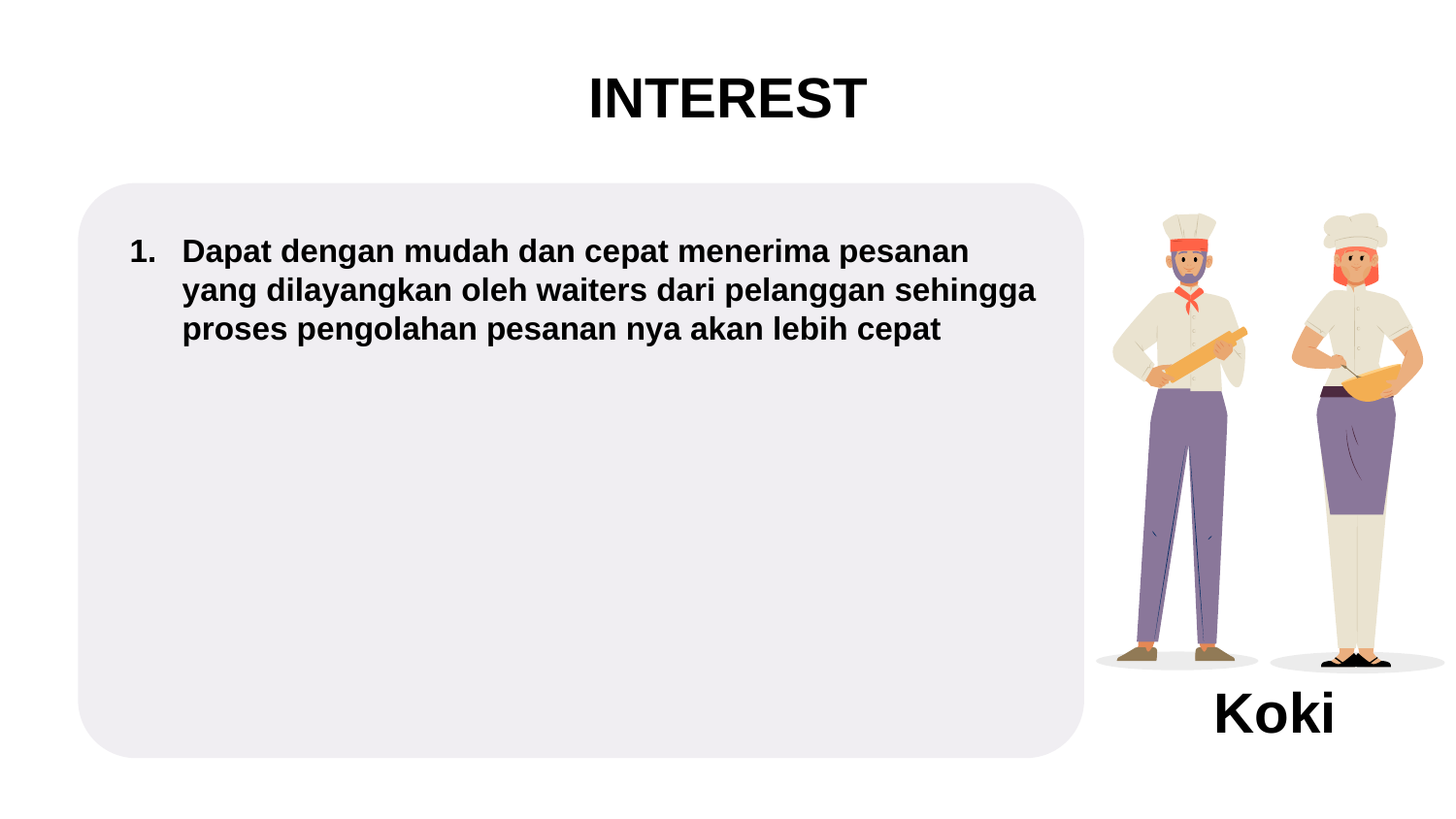

# INTEREST

Dapat dengan mudah dan cepat menerima pesanan yang dilayangkan oleh waiters dari pelanggan sehingga proses pengolahan pesanan nya akan lebih cepat
Koki